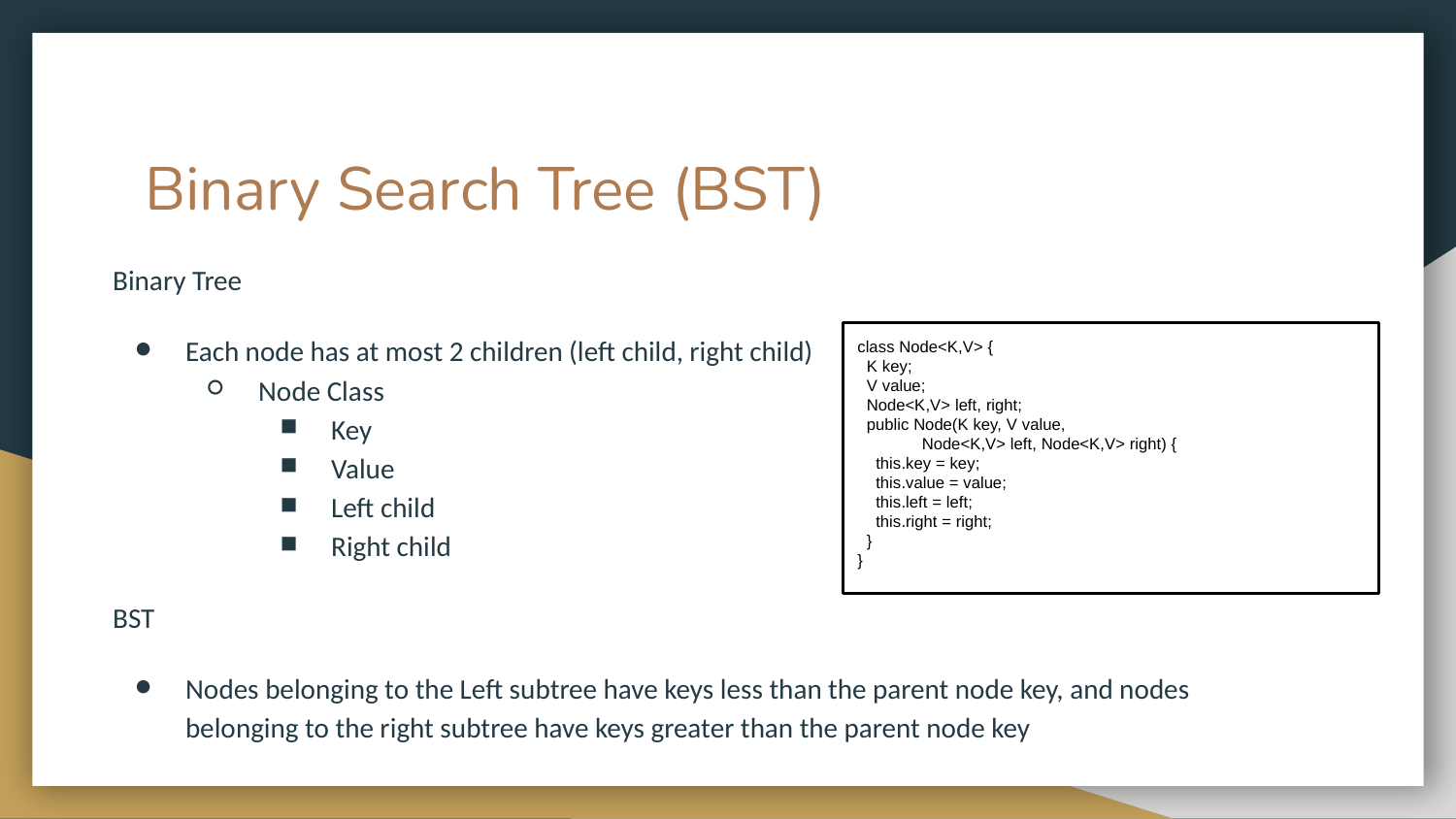

# Binary Search Tree (BST)
Binary Tree
Each node has at most 2 children (left child, right child)
Node Class
Key
Value
Left child
Right child
BST
Nodes belonging to the Left subtree have keys less than the parent node key, and nodes belonging to the right subtree have keys greater than the parent node key
class Node<K,V> {
  K key;
  V value;
  Node<K,V> left, right;
  public Node(K key, V value,
              Node<K,V> left, Node<K,V> right) {
    this.key = key;
    this.value = value;
    this.left = left;
    this.right = right;
  }
}